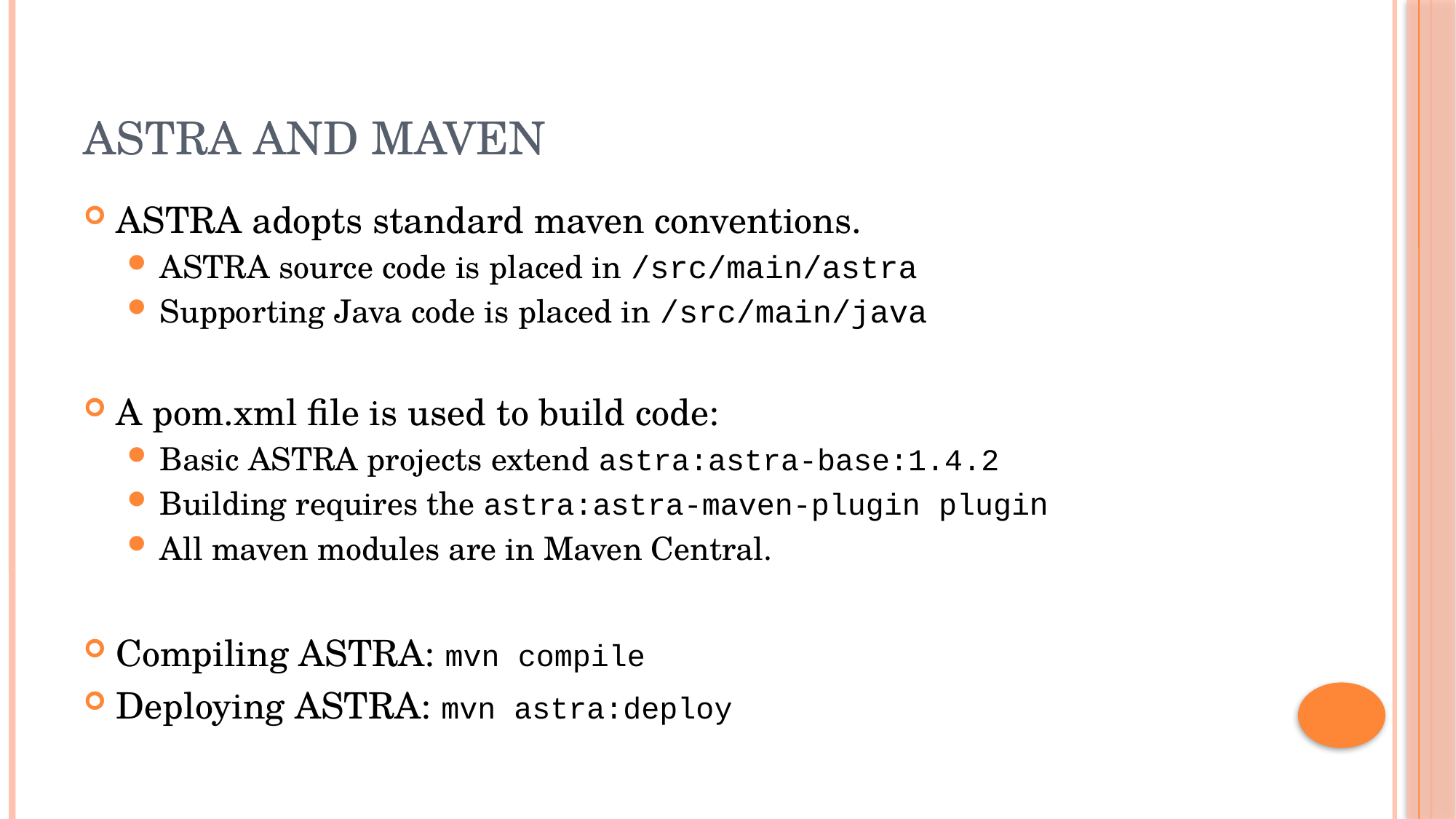

# ASTRA and Maven
ASTRA adopts standard maven conventions.
ASTRA source code is placed in /src/main/astra
Supporting Java code is placed in /src/main/java

A pom.xml file is used to build code:
Basic ASTRA projects extend astra:astra-base:1.4.2
Building requires the astra:astra-maven-plugin plugin
All maven modules are in Maven Central.

Compiling ASTRA: mvn compile
Deploying ASTRA: mvn astra:deploy